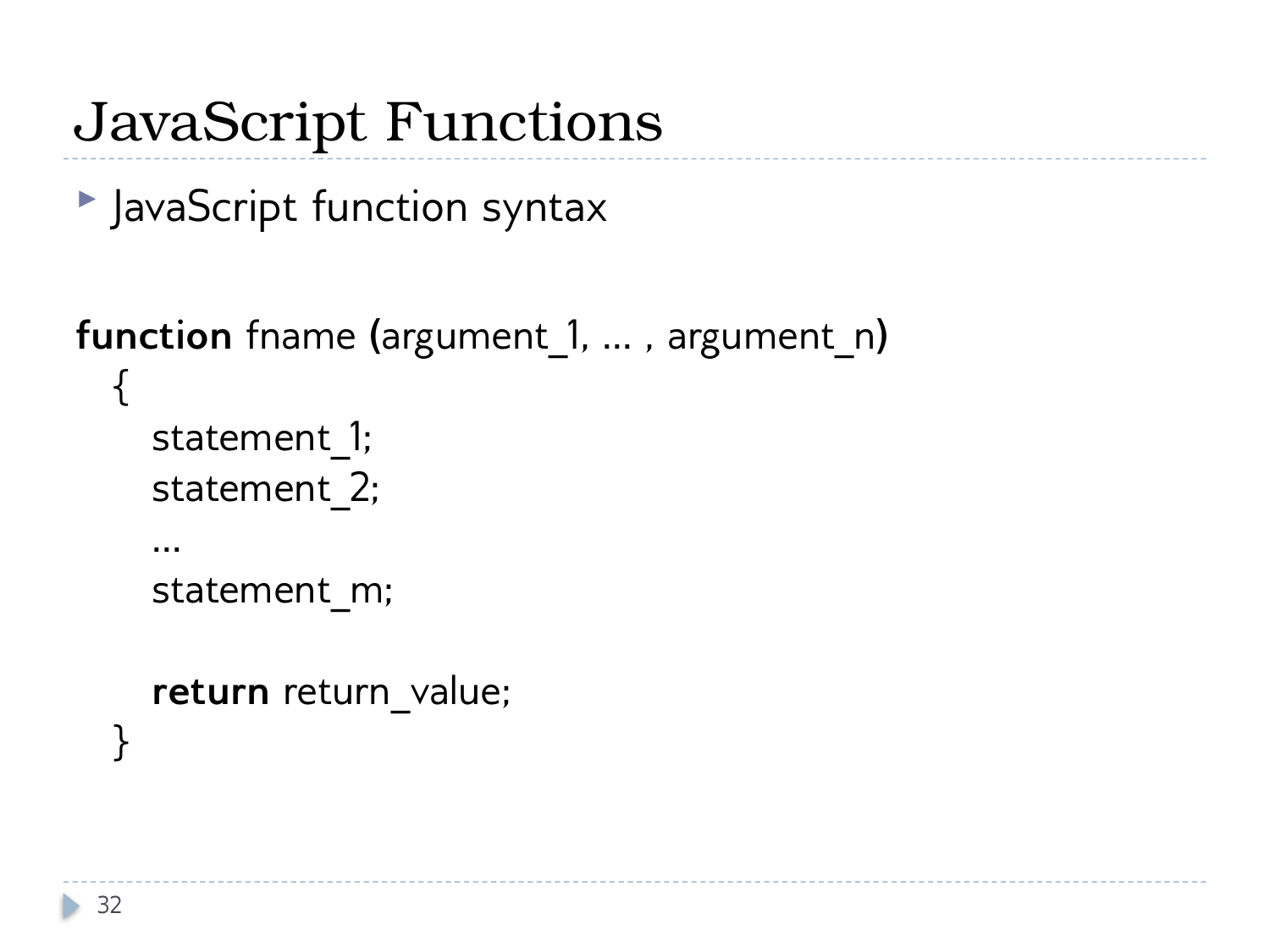

# JavaScript Functions
JavaScript function syntax

function fname (argument_1, ... , argument_n) 
{ 
   statement_1; 
   statement_2; 
   ...
   statement_m; 
   return return_value; 
}
32